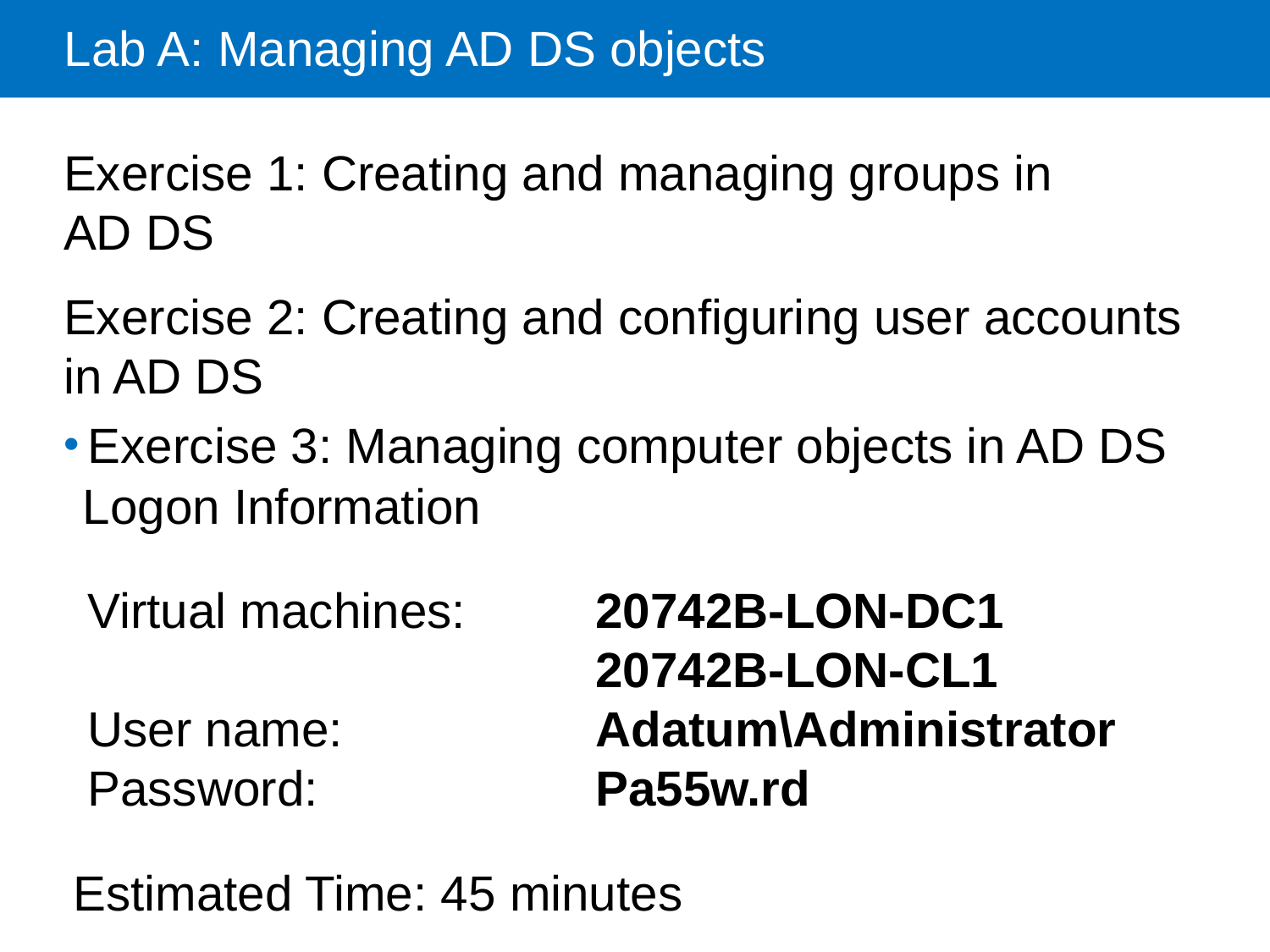

# Lab A: Managing AD DS objects
Exercise 1: Creating and managing groups in
AD DS
Exercise 2: Creating and configuring user accounts in AD DS
Exercise 3: Managing computer objects in AD DS
Logon Information
Virtual machines: 	20742B-LON-DC1
				20742B-LON-CL1
User name: 		Adatum\Administrator
Password: 			Pa55w.rd

Estimated Time: 45 minutes